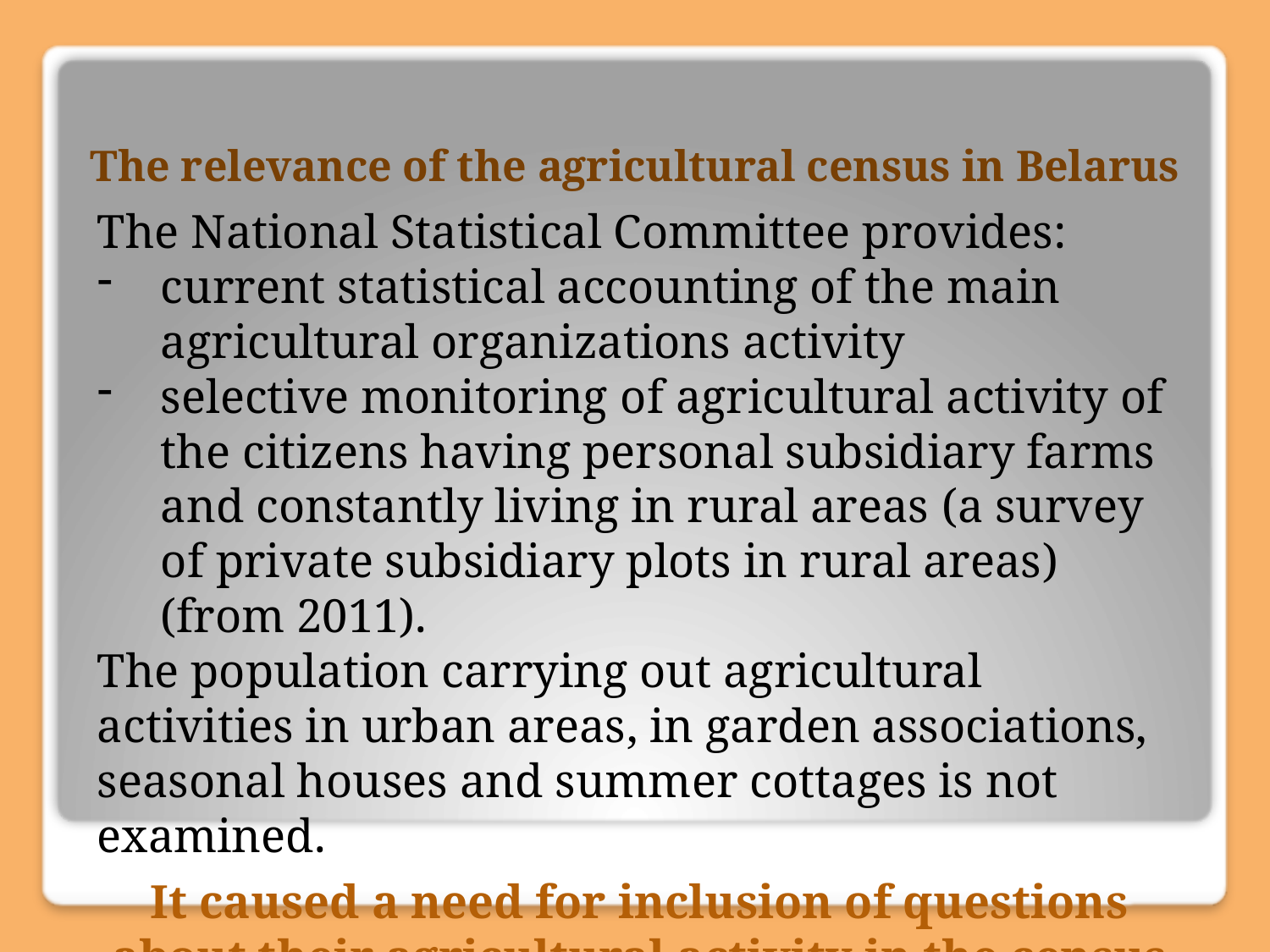

# The relevance of the agricultural census in Belarus
The National Statistical Committee provides:
current statistical accounting of the main agricultural organizations activity
selective monitoring of agricultural activity of the citizens having personal subsidiary farms and constantly living in rural areas (a survey of private subsidiary plots in rural areas) (from 2011).
The population carrying out agricultural activities in urban areas, in garden associations, seasonal houses and summer cottages is not examined.
It caused a need for inclusion of questions about their agricultural activity in the census program.